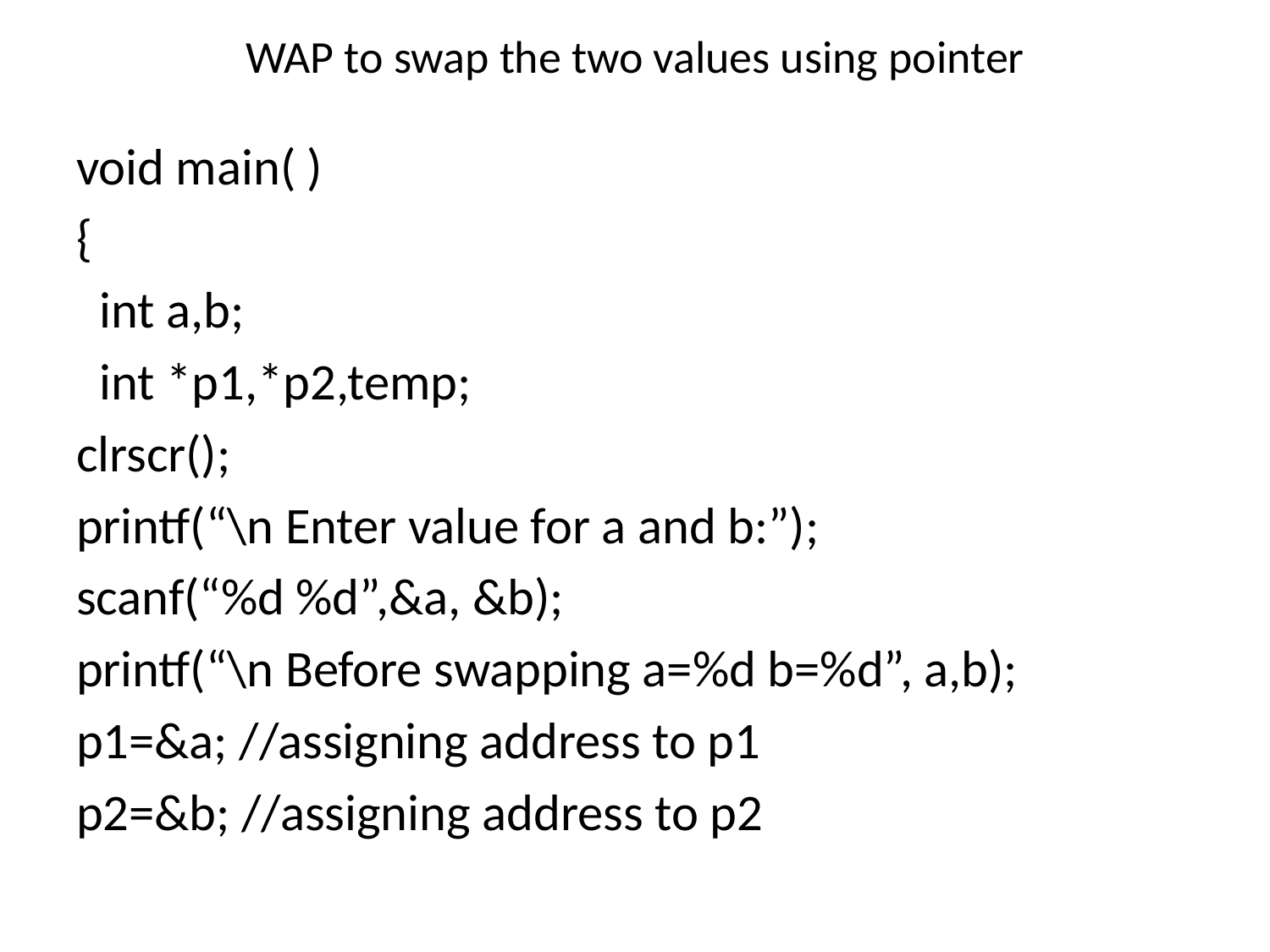

# WAP to swap the two values using pointer
void main( )
{
  int a,b;
  int *p1,*p2,temp;
clrscr();
printf(“\n Enter value for a and b:”);
scanf(“%d %d”,&a, &b);
printf(“\n Before swapping a=%d b=%d”, a,b);
p1=&a; //assigning address to p1
p2=&b; //assigning address to p2